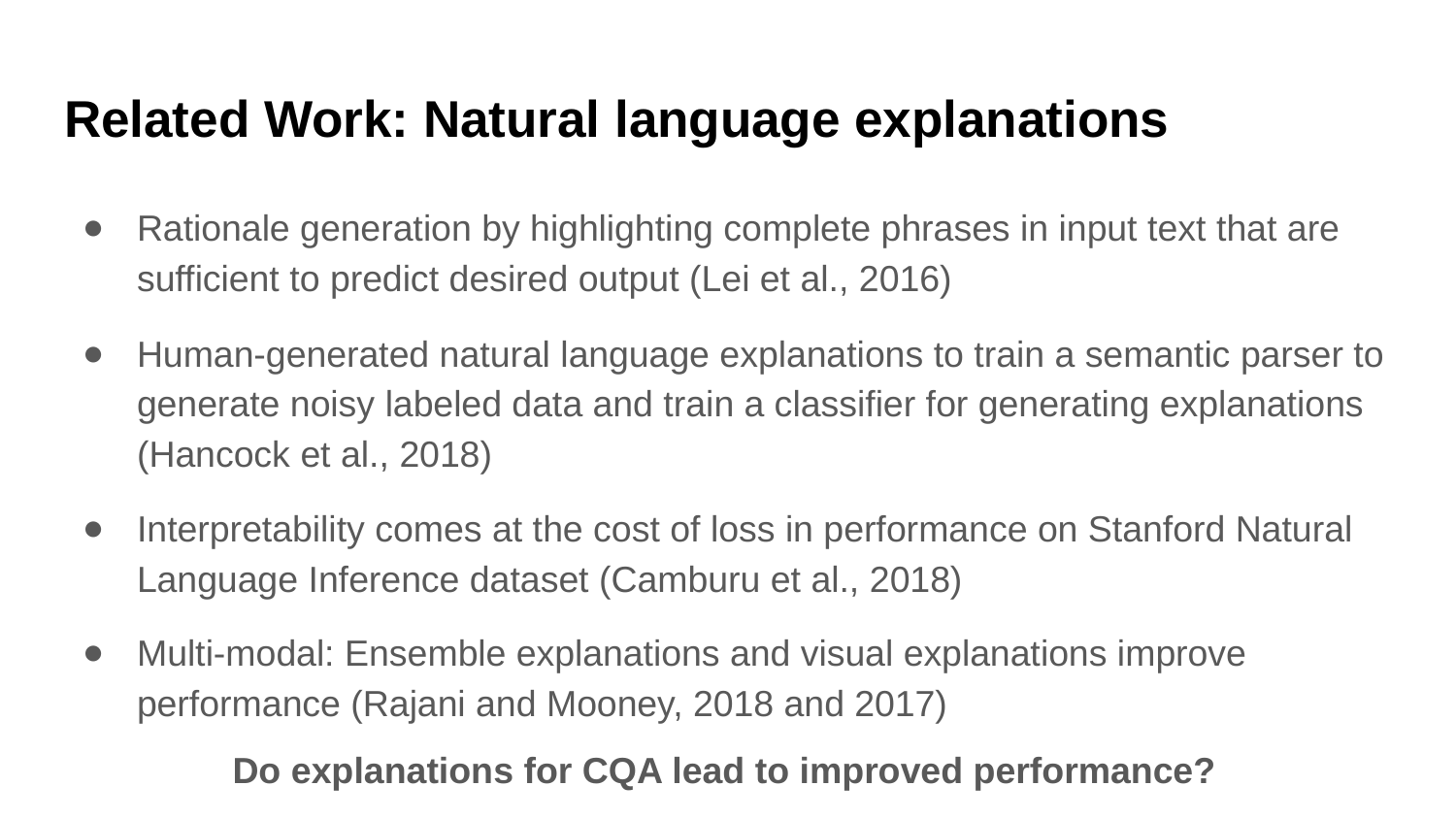

# Related Work: Natural language explanations
Rationale generation by highlighting complete phrases in input text that are sufficient to predict desired output (Lei et al., 2016)
Human-generated natural language explanations to train a semantic parser to generate noisy labeled data and train a classifier for generating explanations (Hancock et al., 2018)
Interpretability comes at the cost of loss in performance on Stanford Natural Language Inference dataset (Camburu et al., 2018)
Multi-modal: Ensemble explanations and visual explanations improve performance (Rajani and Mooney, 2018 and 2017)
Do explanations for CQA lead to improved performance?